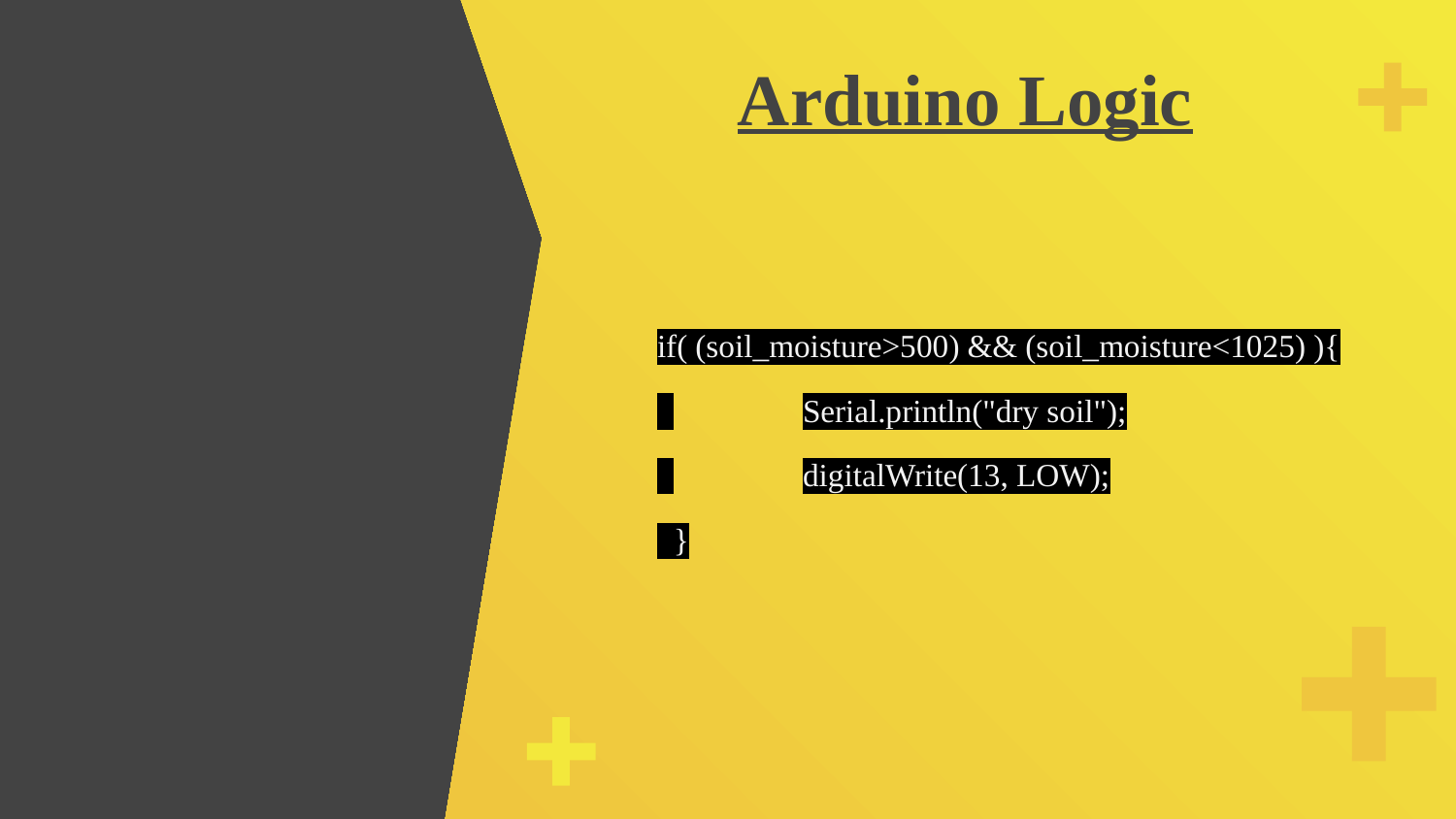

Arduino Logic
if( (soil_moisture>500) && (soil_moisture<1025) ){
  	Serial.println("dry soil");
  	digitalWrite(13, LOW);
  }